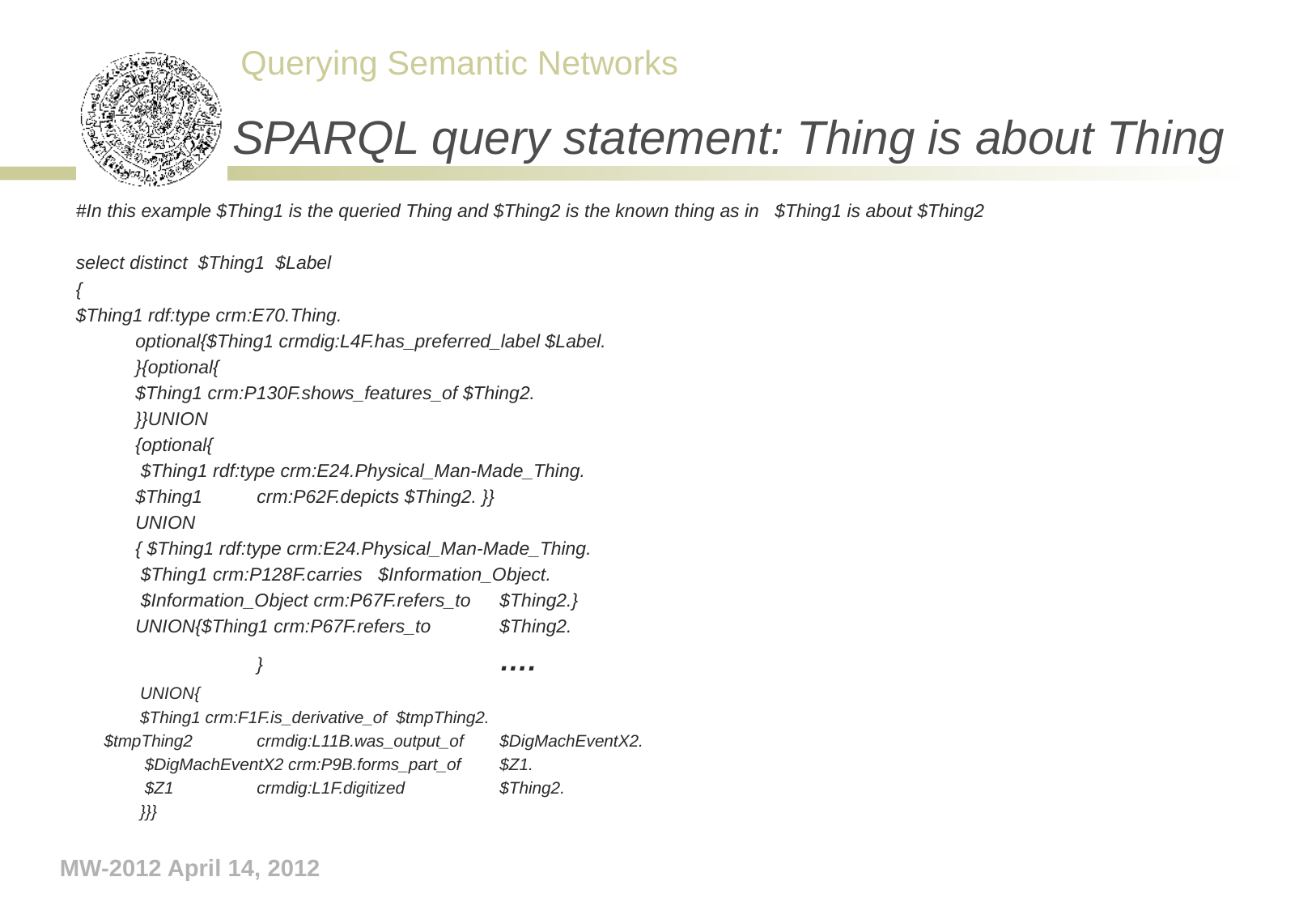

SPARQL query statement: Thing is about Thing
#In this example $Thing1 is the queried Thing and $Thing2 is the known thing as in   $Thing1 is about $Thing2

select distinct  $Thing1  $Label
{
$Thing1 rdf:type crm:E70.Thing.
	optional{$Thing1 crmdig:L4F.has_preferred_label $Label.
	}{optional{
	$Thing1 crm:P130F.shows_features_of $Thing2.
	}}UNION
	{optional{
	 $Thing1 rdf:type crm:E24.Physical_Man-Made_Thing.
	$Thing1	crm:P62F.depicts $Thing2. }}
	UNION
	{ $Thing1 rdf:type crm:E24.Physical_Man-Made_Thing.
	 $Thing1 crm:P128F.carries	$Information_Object.
	 $Information_Object crm:P67F.refers_to	$Thing2.}
	UNION{$Thing1 crm:P67F.refers_to	$Thing2.
		}		….
	 UNION{
	 $Thing1 crm:F1F.is_derivative_of  $tmpThing2.
      $tmpThing2	crmdig:L11B.was_output_of	$DigMachEventX2.
	  $DigMachEventX2 crm:P9B.forms_part_of	$Z1.
	  $Z1	crmdig:L1F.digitized	$Thing2.
	 }}}